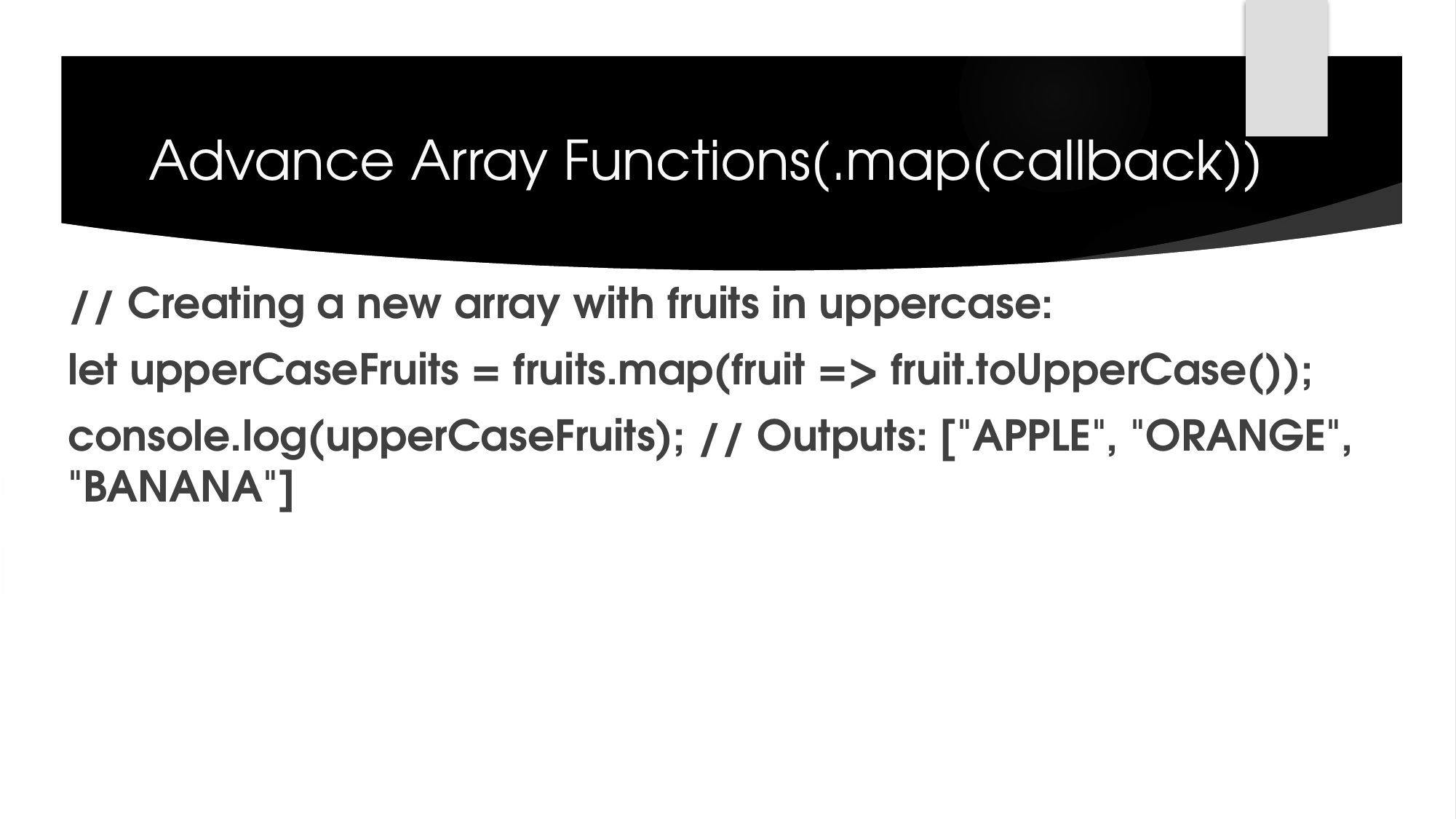

# Advance Array Functions(.map(callback))
// Creating a new array with fruits in uppercase:
let upperCaseFruits = fruits.map(fruit => fruit.toUpperCase());
console.log(upperCaseFruits); // Outputs: ["APPLE", "ORANGE", "BANANA"]